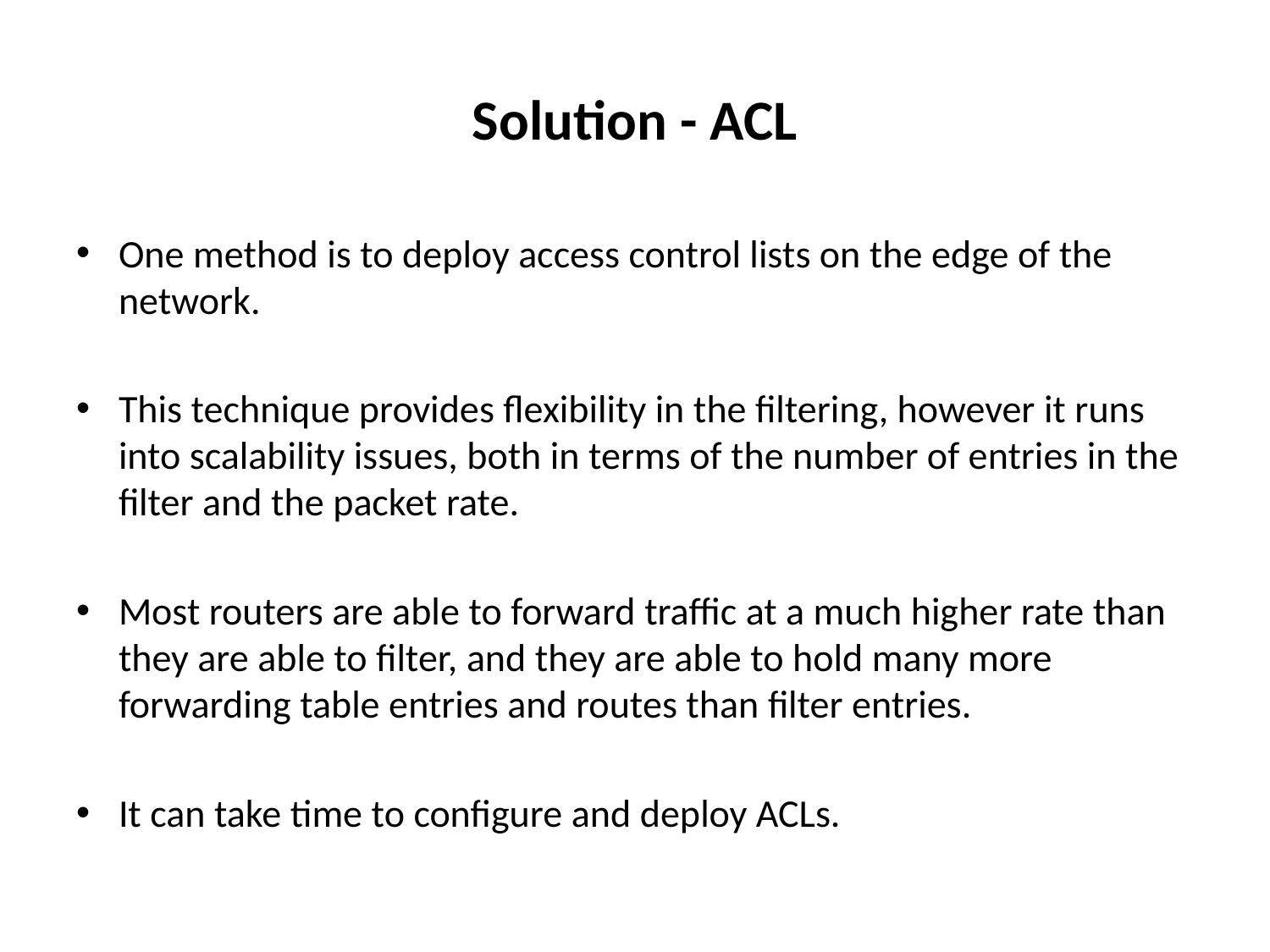

# Solution - ACL
One method is to deploy access control lists on the edge of the network.

This technique provides flexibility in the filtering, however it runs into scalability issues, both in terms of the number of entries in the filter and the packet rate.

Most routers are able to forward traffic at a much higher rate than they are able to filter, and they are able to hold many more forwarding table entries and routes than filter entries.

It can take time to configure and deploy ACLs.